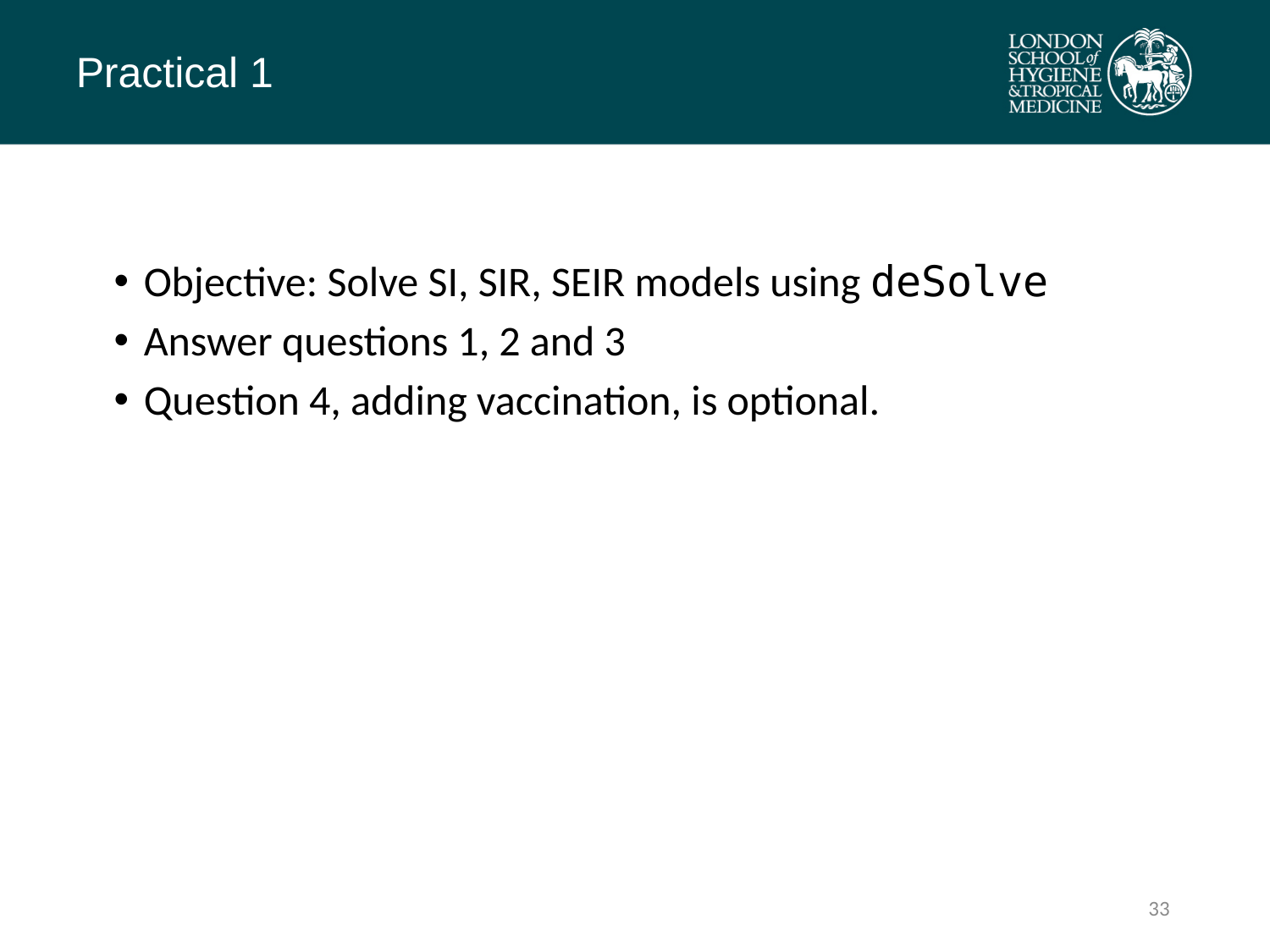

# Practical 1
Objective: Solve SI, SIR, SEIR models using deSolve
Answer questions 1, 2 and 3
Question 4, adding vaccination, is optional.
33